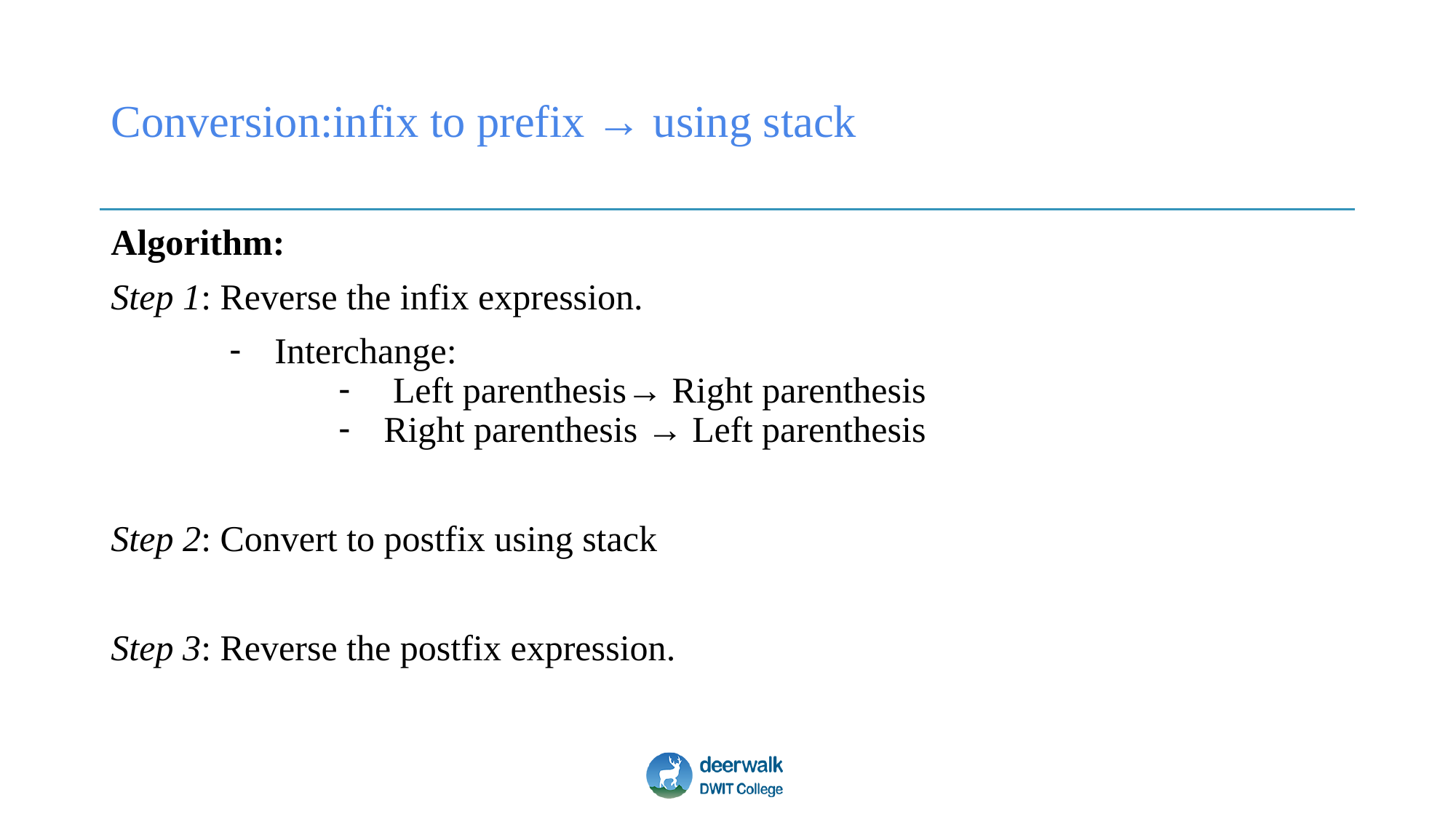

# Conversion:infix to prefix → using stack
Algorithm:
Step 1: Reverse the infix expression.
Interchange:
 Left parenthesis→ Right parenthesis
Right parenthesis → Left parenthesis

Step 2: Convert to postfix using stack

Step 3: Reverse the postfix expression.